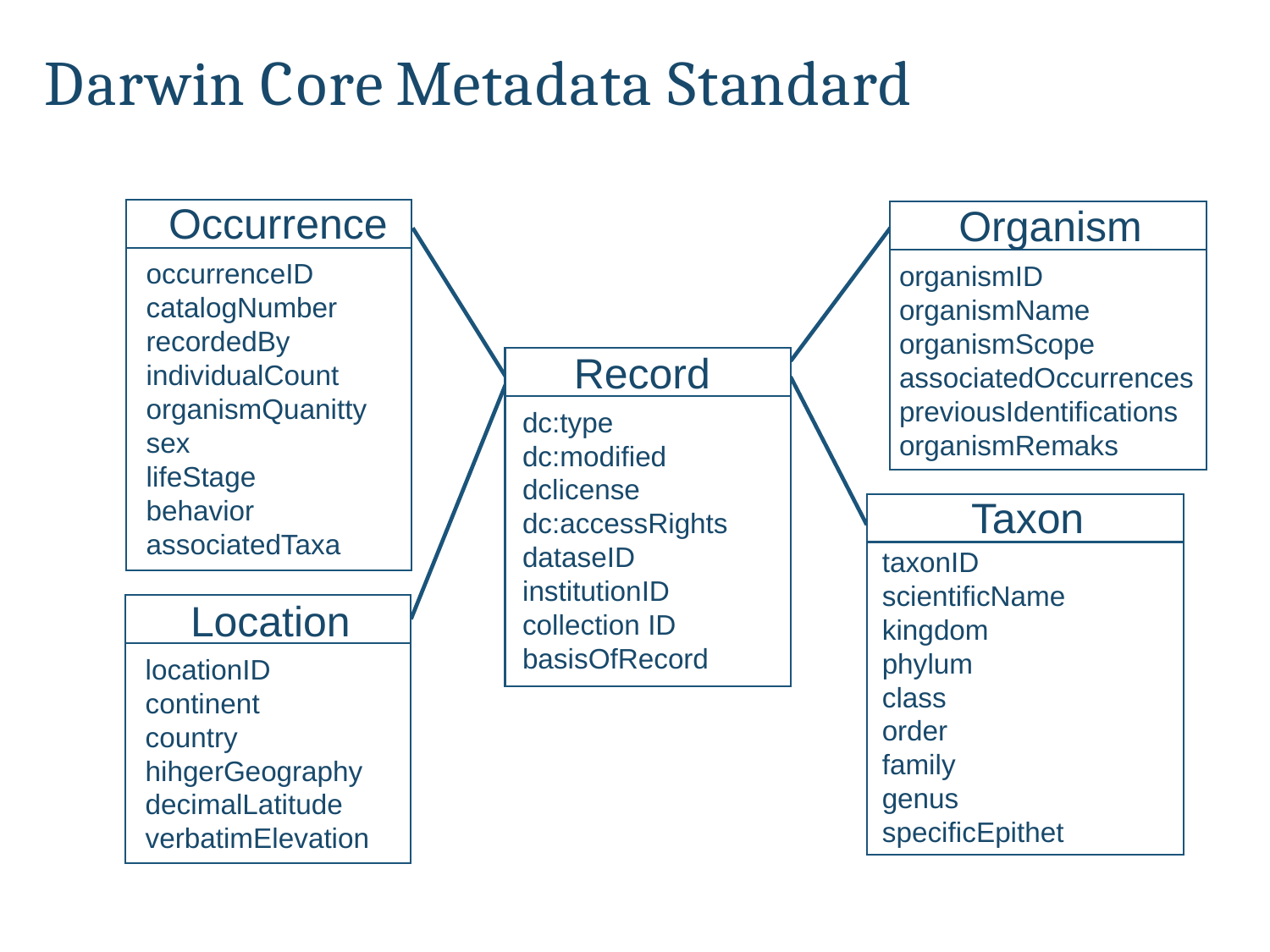

# Darwin Core Metadata Standard
Occurrence
Organism

occurrenceID
catalogNumber
recordedBy
individualCount
organismQuanitty
sex
lifeStage
behavior
associatedTaxa
organismID
organismName
organismScope
associatedOccurrences
previousIdentifications
organismRemaks
Record

dc:type
dc:modified
dclicense
dc:accessRights
dataseID
institutionID
collection ID
basisOfRecord
Taxon

taxonID
scientificName
kingdom
phylum
class
order
family
genus
specificEpithet
Location

locationID
continent
country
hihgerGeography
decimalLatitude
verbatimElevation